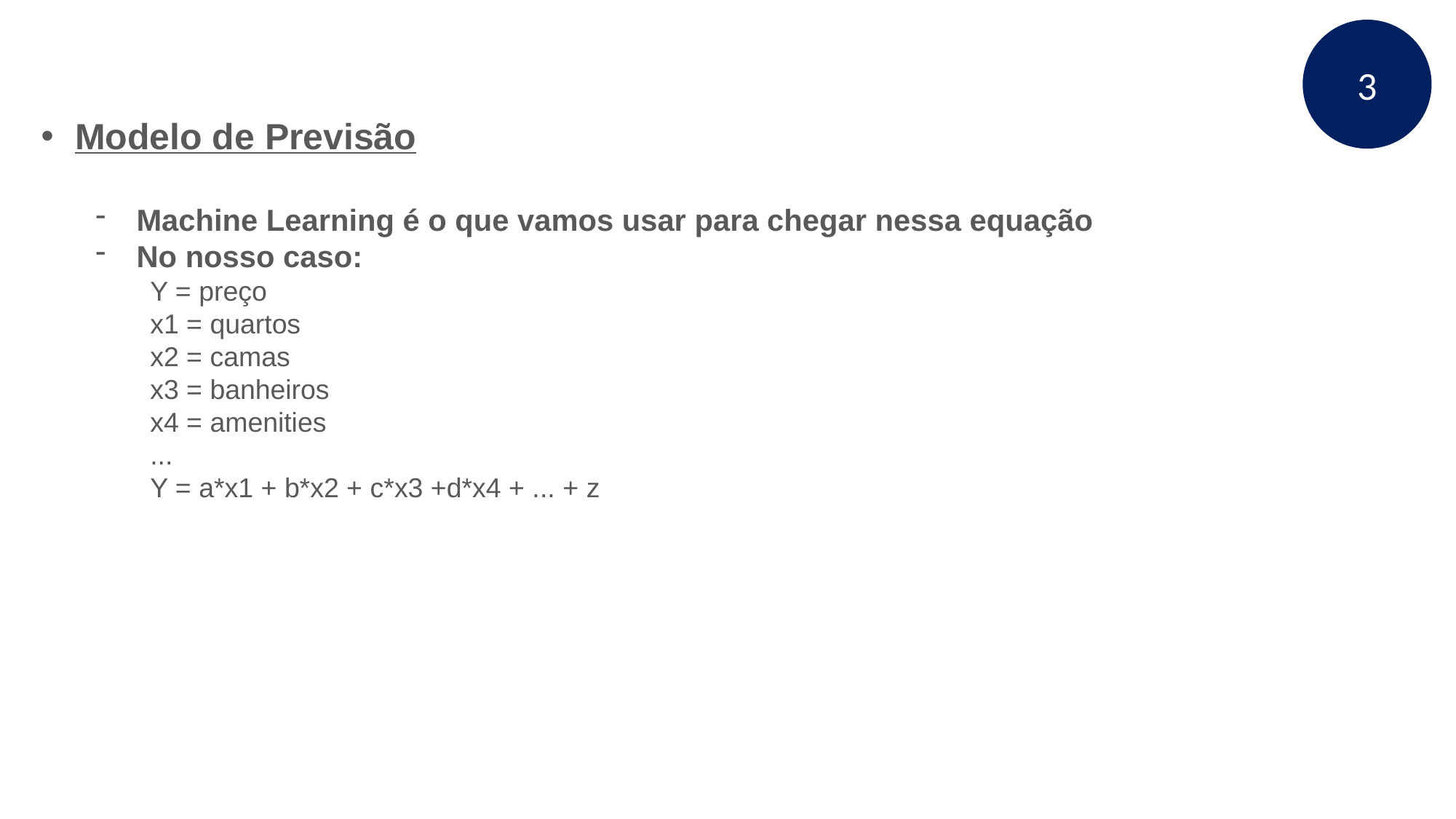

3
Modelo de Previsão

Machine Learning é o que vamos usar para chegar nessa equação
No nosso caso:
	Y = preço
	x1 = quartos
	x2 = camas
	x3 = banheiros
	x4 = amenities
	...
	Y = a*x1 + b*x2 + c*x3 +d*x4 + ... + z